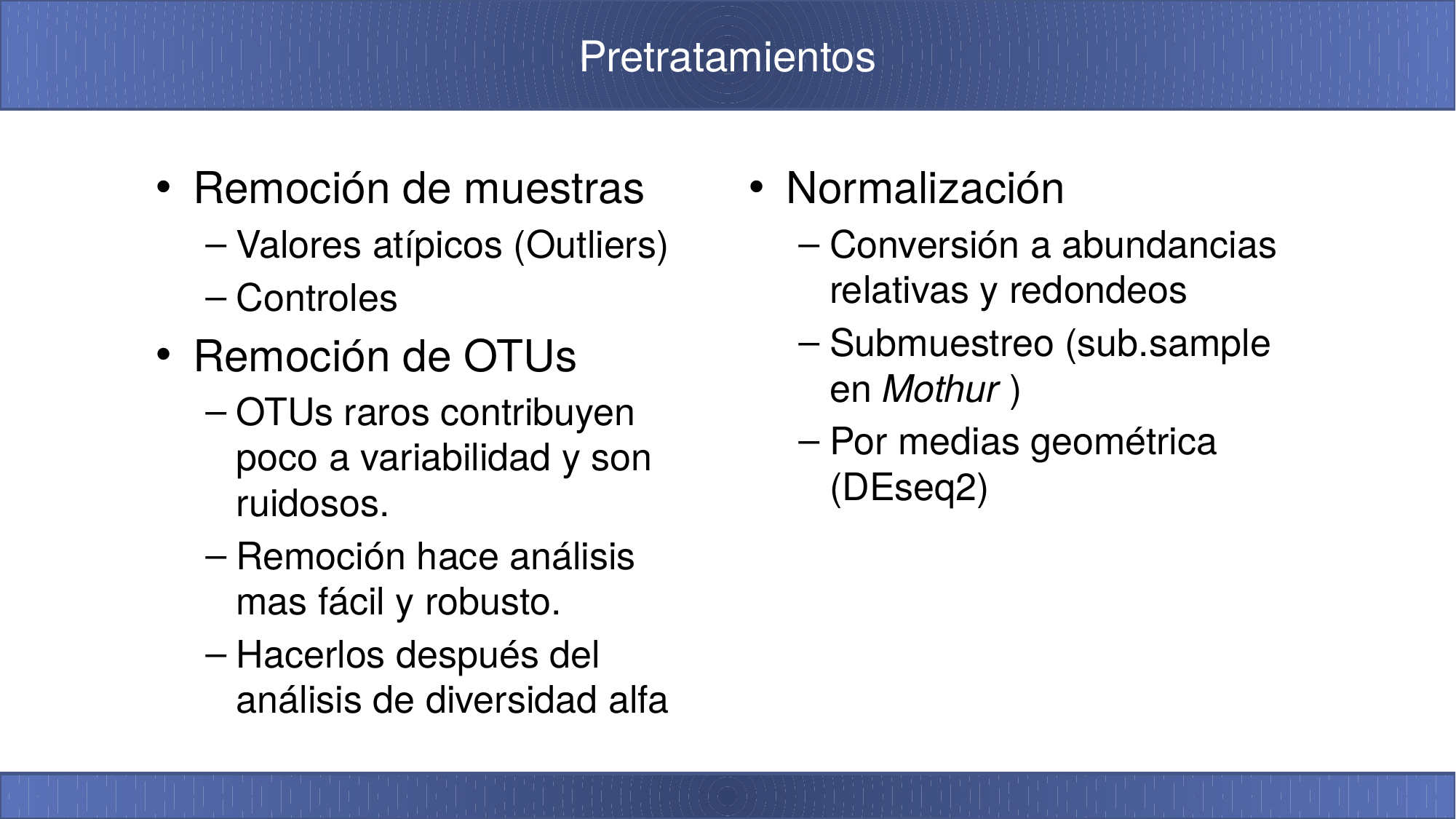

# Pretratamientos
Remoción de muestras
Valores atípicos (Outliers)
Controles
Remoción de OTUs
OTUs raros contribuyen poco a variabilidad y son ruidosos.
Remoción hace análisis mas fácil y robusto.
Hacerlos después del análisis de diversidad alfa
Normalización
Conversión a abundancias relativas y redondeos
Submuestreo (sub.sample en Mothur )
Por medias geométrica (DEseq2)